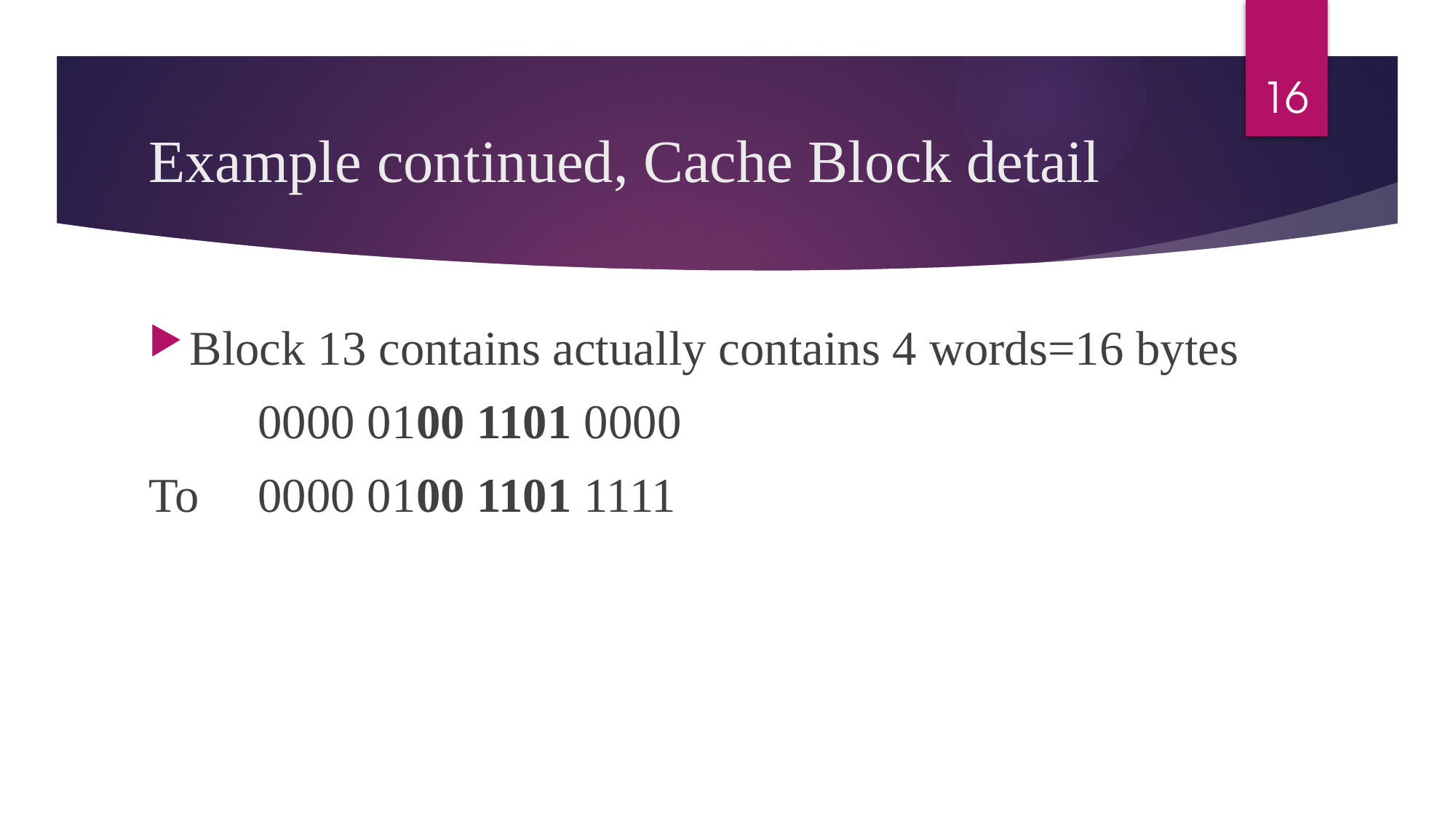

16
# Example continued, Cache Block detail
Block 13 contains actually contains 4 words=16 bytes
	0000 0100 1101 0000
To	0000 0100 1101 1111